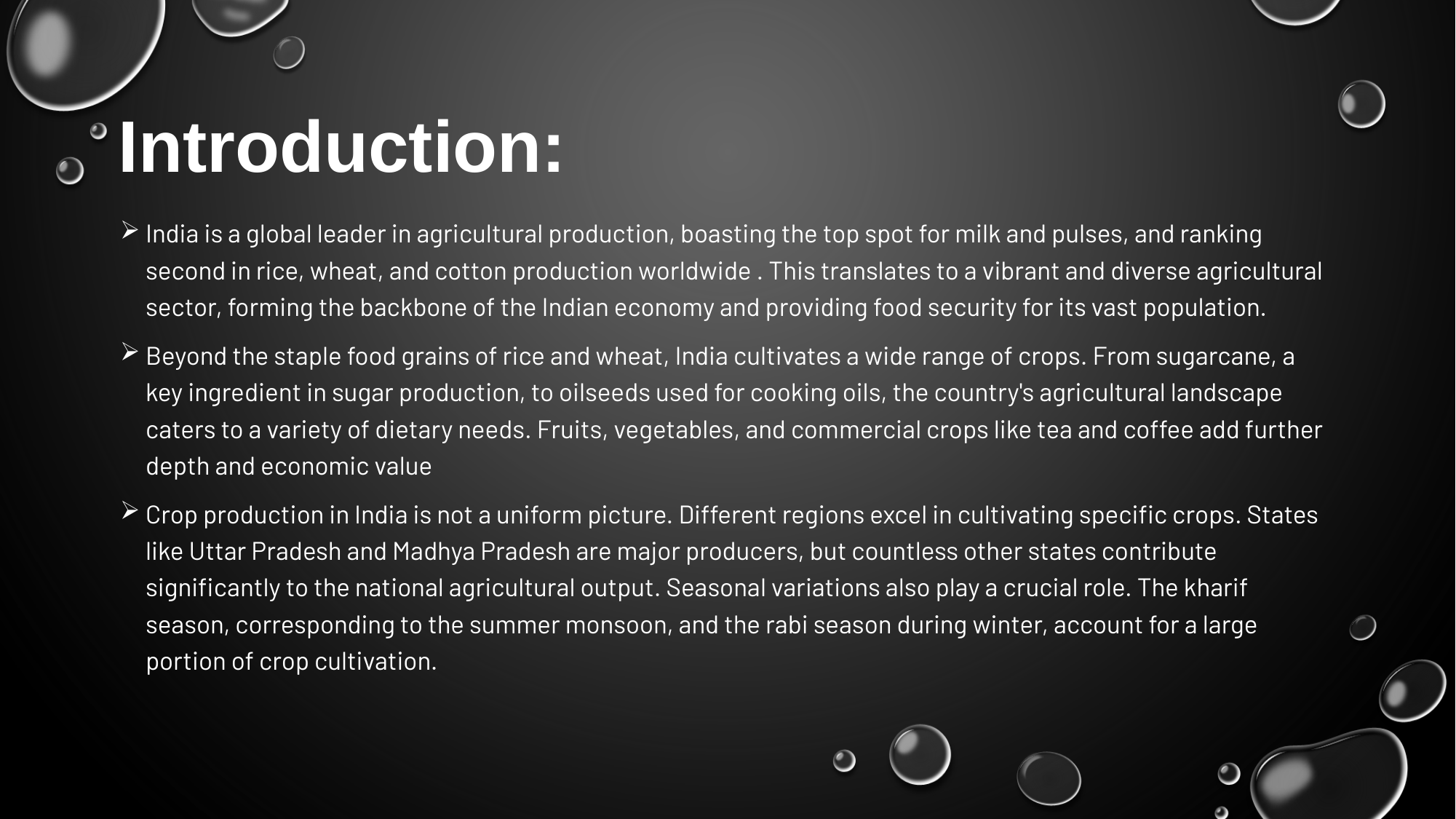

# Introduction:
India is a global leader in agricultural production, boasting the top spot for milk and pulses, and ranking second in rice, wheat, and cotton production worldwide . This translates to a vibrant and diverse agricultural sector, forming the backbone of the Indian economy and providing food security for its vast population.
Beyond the staple food grains of rice and wheat, India cultivates a wide range of crops. From sugarcane, a key ingredient in sugar production, to oilseeds used for cooking oils, the country's agricultural landscape caters to a variety of dietary needs. Fruits, vegetables, and commercial crops like tea and coffee add further depth and economic value
Crop production in India is not a uniform picture. Different regions excel in cultivating specific crops. States like Uttar Pradesh and Madhya Pradesh are major producers, but countless other states contribute significantly to the national agricultural output. Seasonal variations also play a crucial role. The kharif season, corresponding to the summer monsoon, and the rabi season during winter, account for a large portion of crop cultivation.